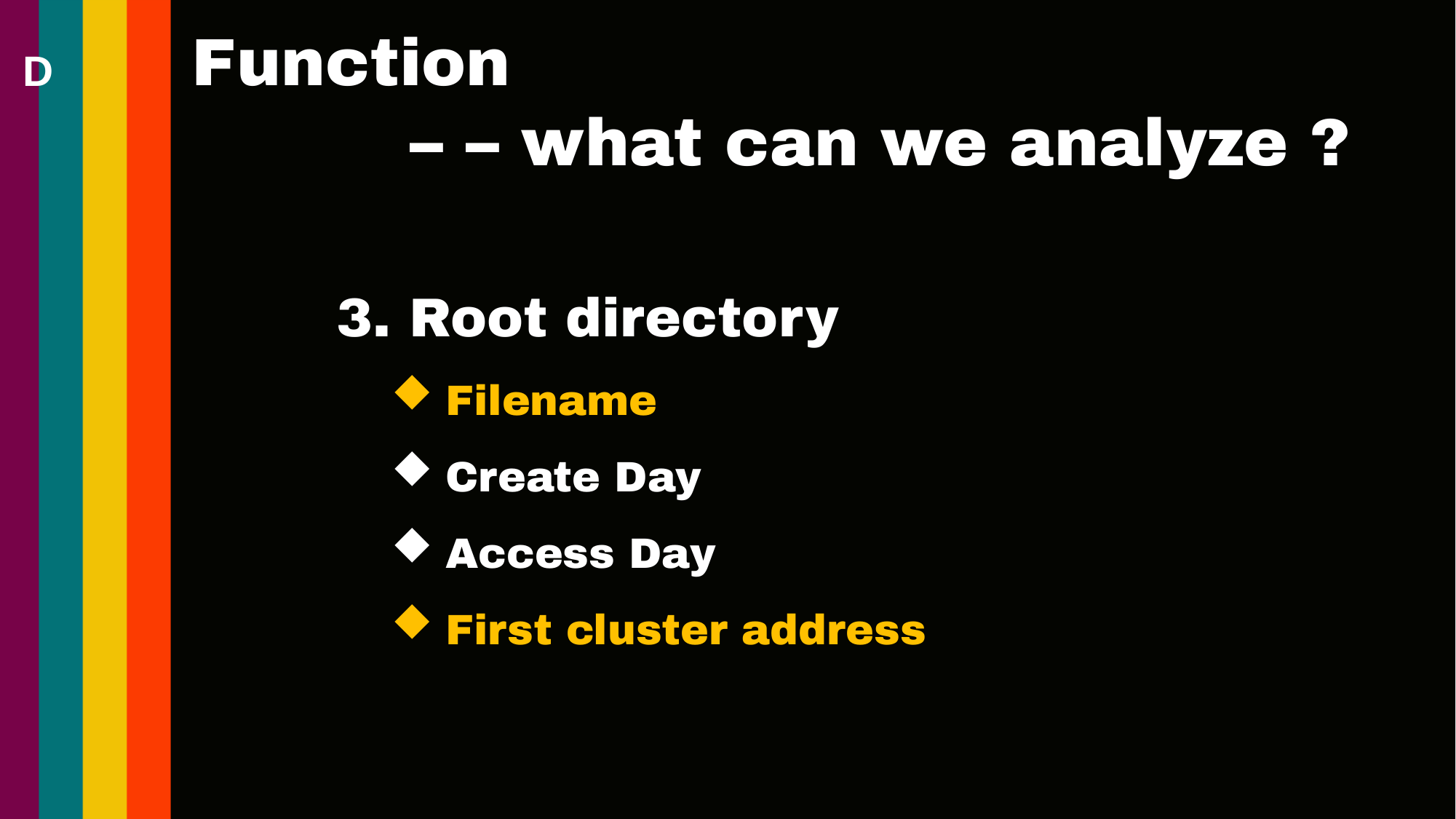

Function
		– – what can we analyze ?
D
3. Root directory
Filename
Create Day
Access Day
First cluster address